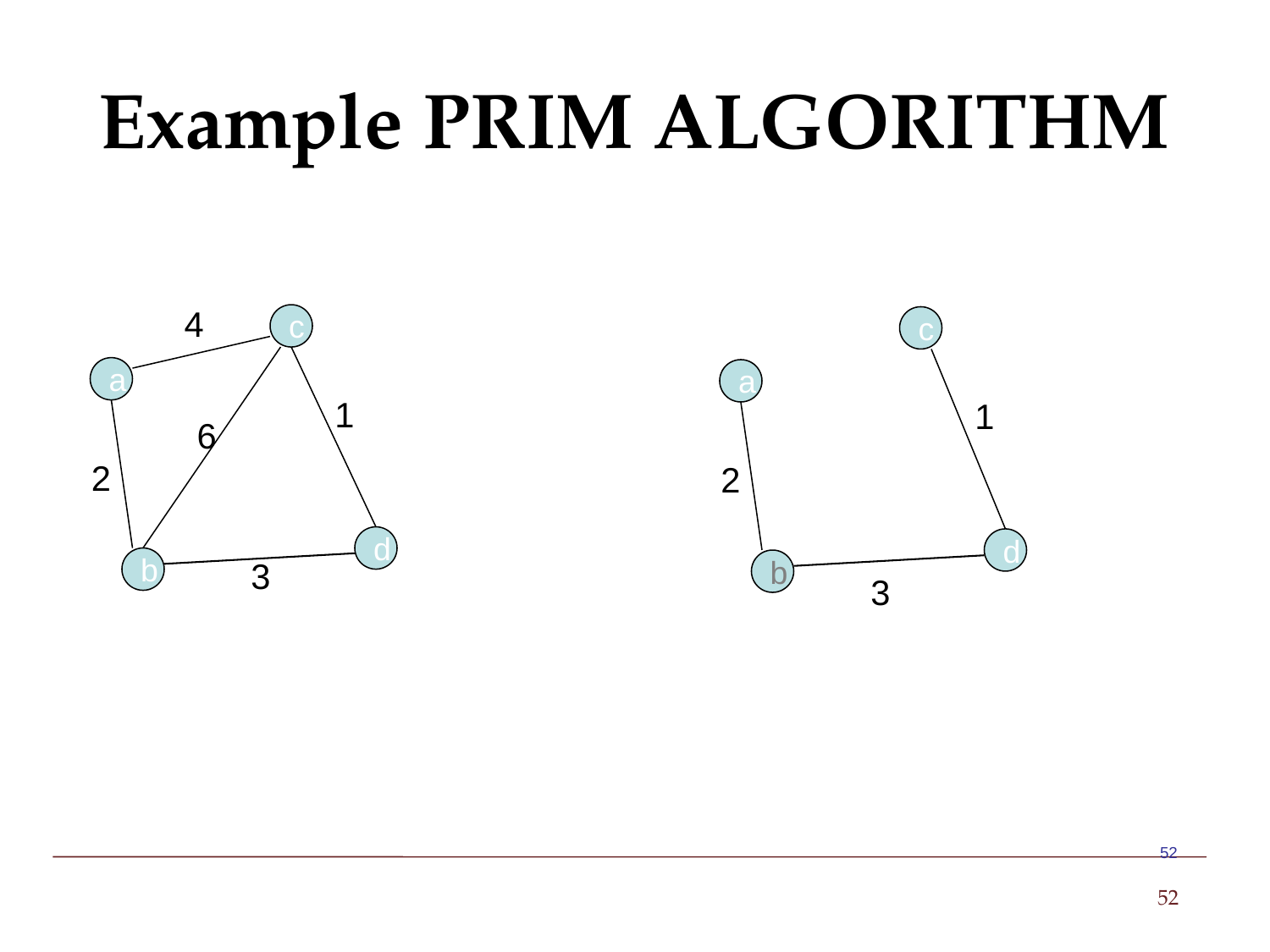

# Example PRIM ALGORITHM

4
c

a
1

6
2

d
b
3

c

a
1

2

d
b

3
52